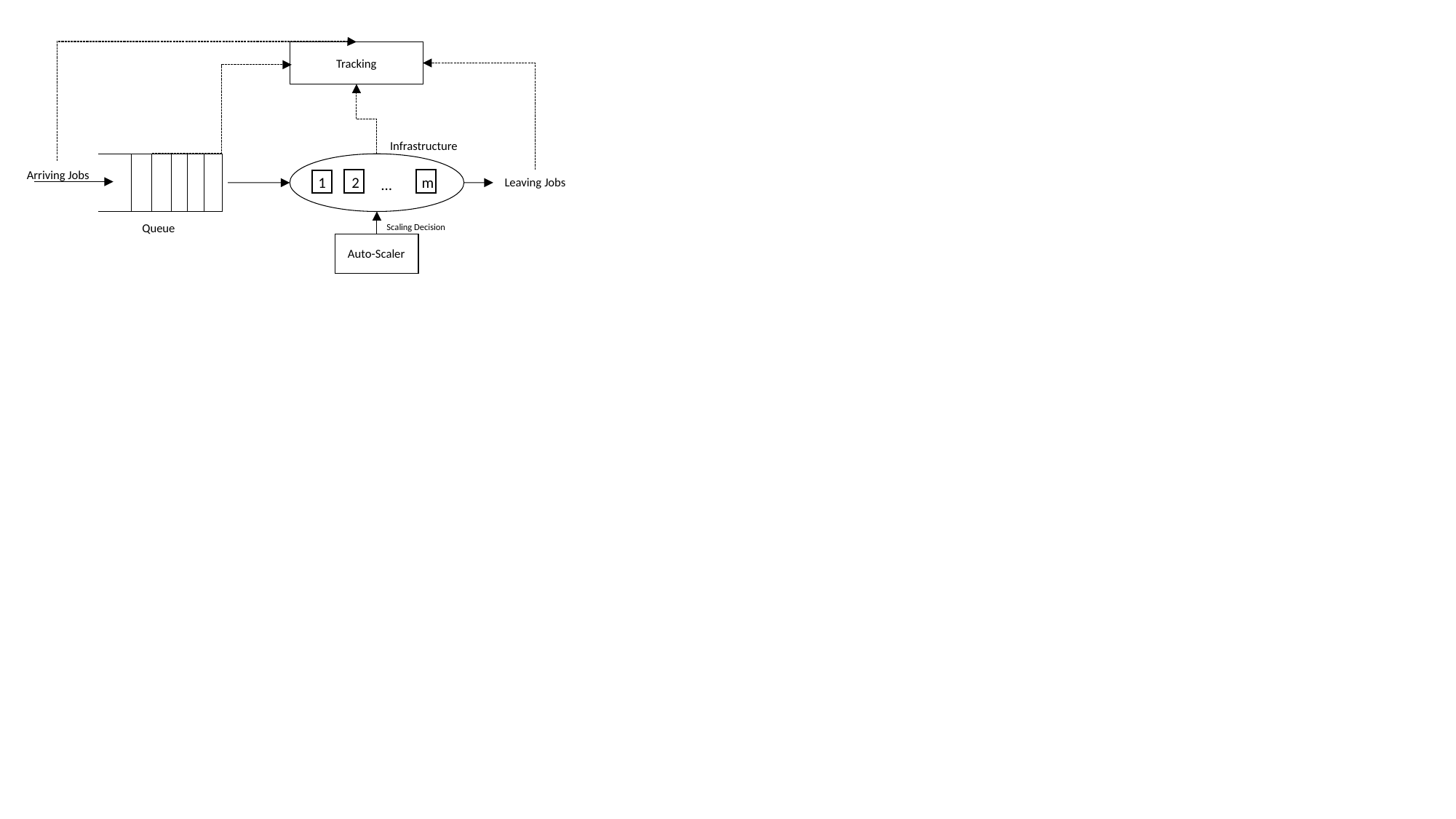

f
Tracking
Infrastructure

Arriving Jobs
2
m
1

…
Leaving Jobs

Queue
Scaling Decision

Auto-Scaler